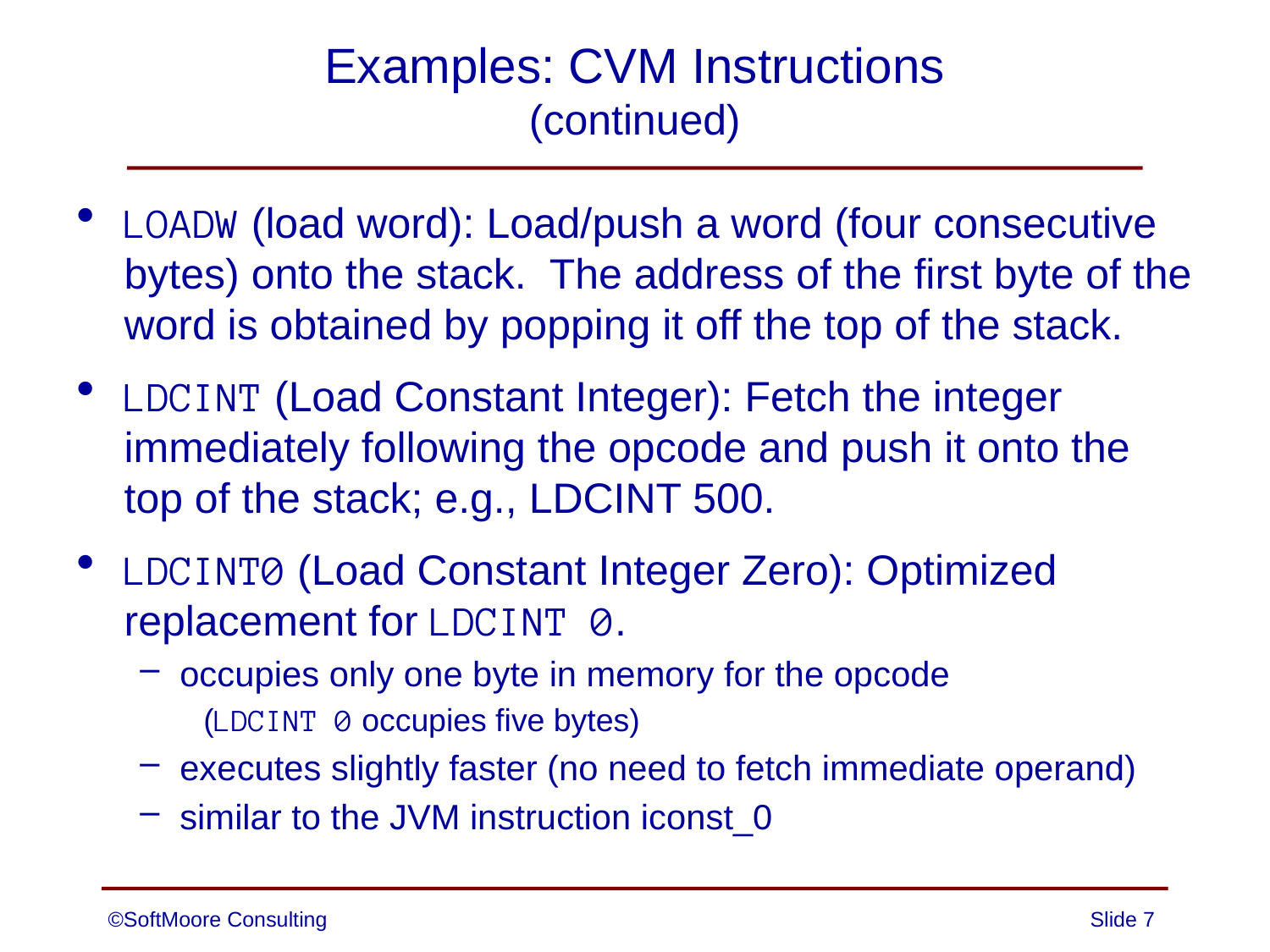

# Examples: CVM Instructions (continued)
LOADW (load word): Load/push a word (four consecutive bytes) onto the stack.  The address of the first byte of the word is obtained by popping it off the top of the stack.
LDCINT (Load Constant Integer): Fetch the integer immediately following the opcode and push it onto the top of the stack; e.g., LDCINT 500.
LDCINT0 (Load Constant Integer Zero): Optimized replacement for LDCINT 0.
occupies only one byte in memory for the opcode
(LDCINT 0 occupies five bytes)
executes slightly faster (no need to fetch immediate operand)
similar to the JVM instruction iconst_0

©SoftMoore Consulting
Slide 7